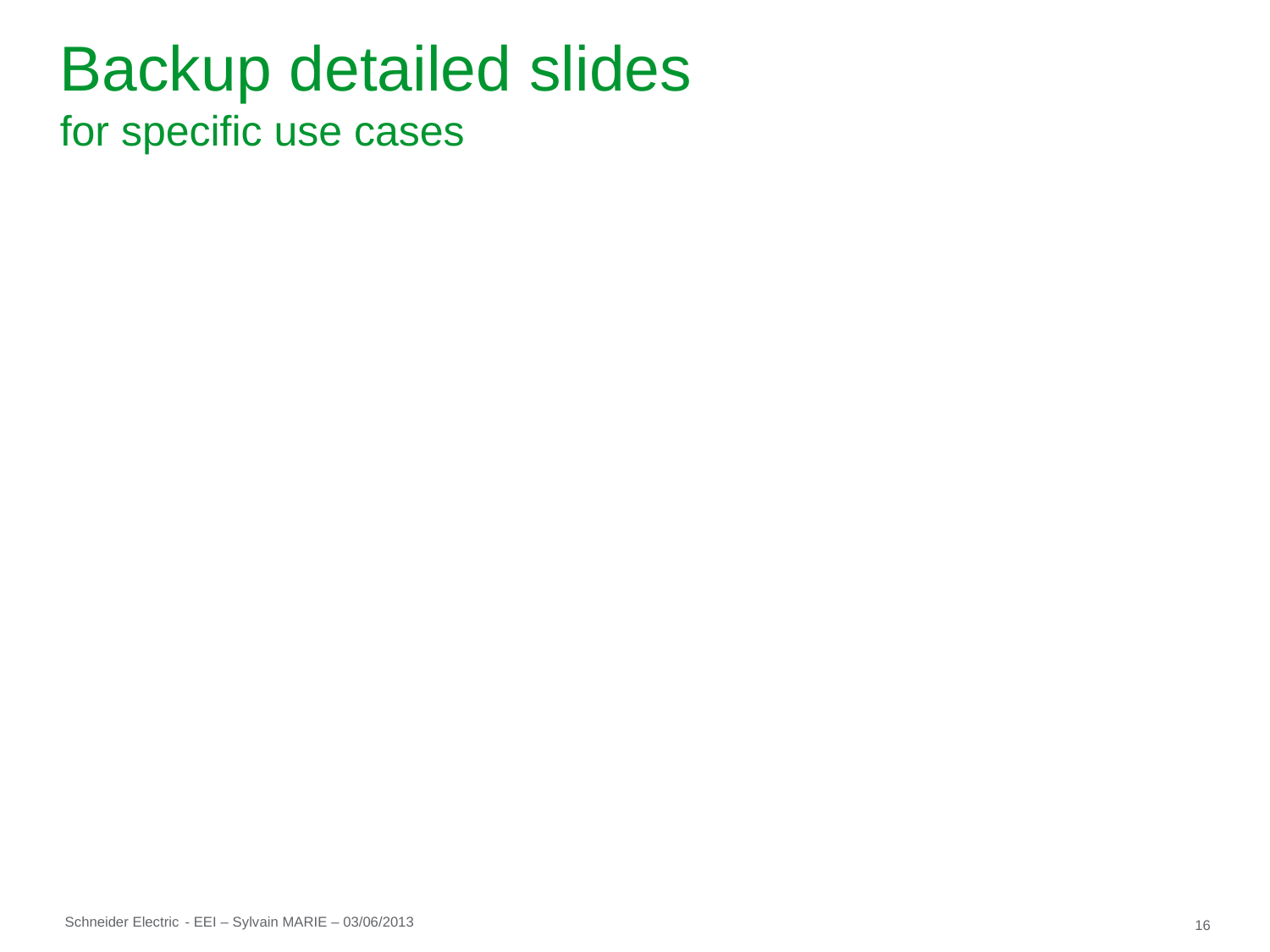

# Backup detailed slides for specific use cases